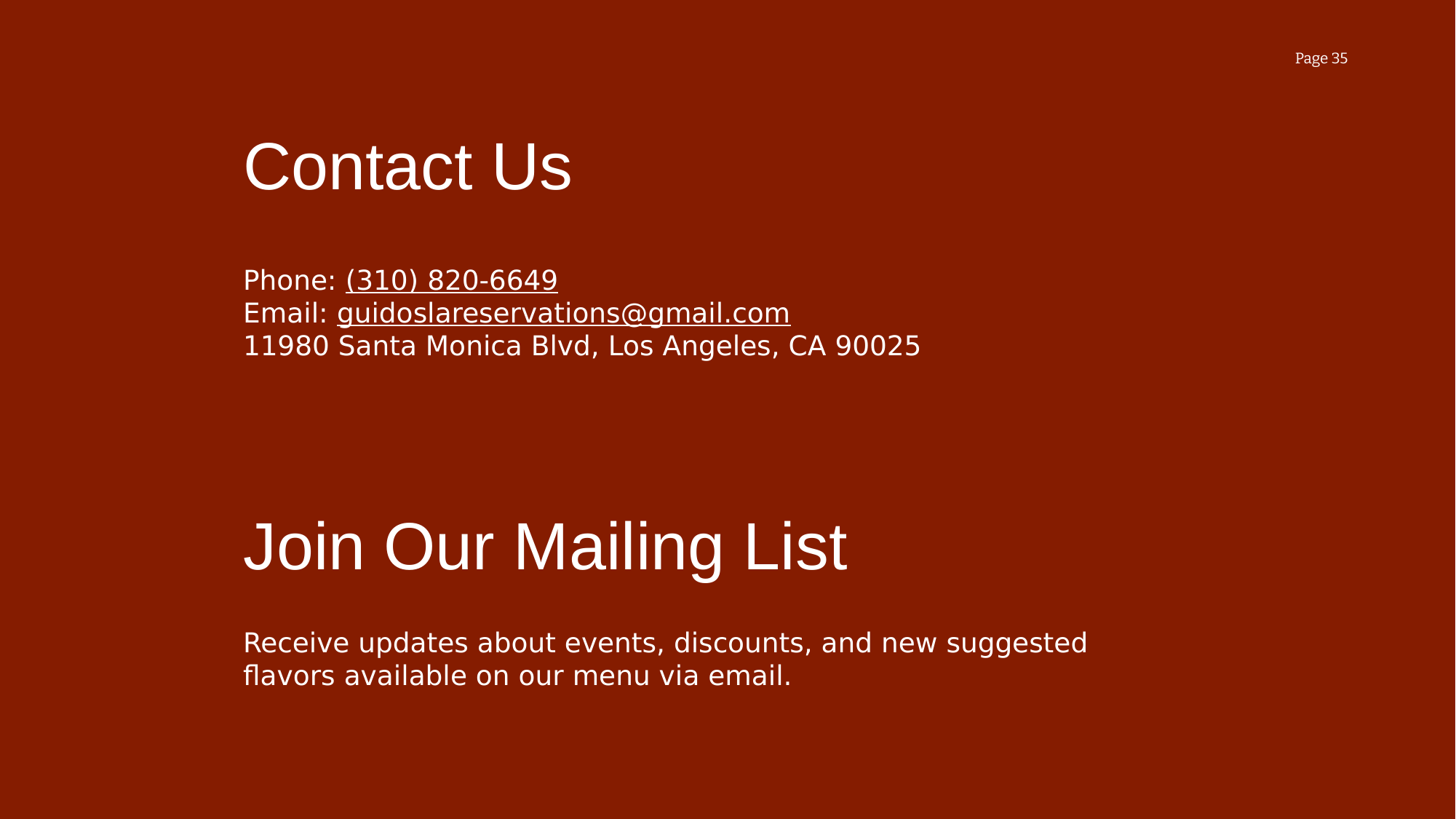

Page 35
Contact Us
Phone: (310) 820-6649
Email: guidoslareservations@gmail.com
11980 Santa Monica Blvd, Los Angeles, CA 90025

Join Our Mailing List
Receive updates about events, discounts, and new suggested flavors available on our menu via email.